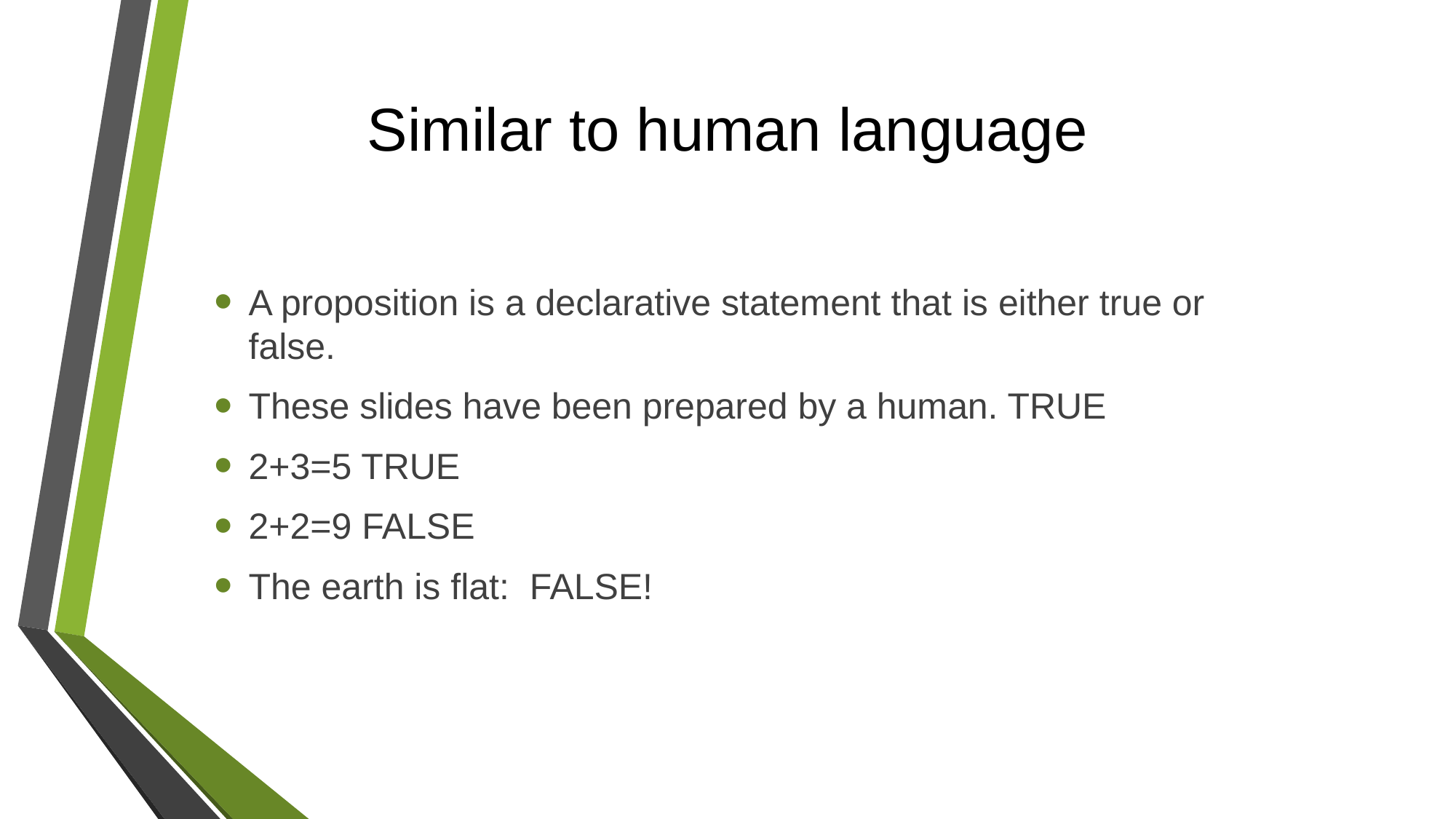

# Similar to human language
A proposition is a declarative statement that is either true or false.
These slides have been prepared by a human. TRUE
2+3=5 TRUE
2+2=9 FALSE
The earth is flat:  FALSE!